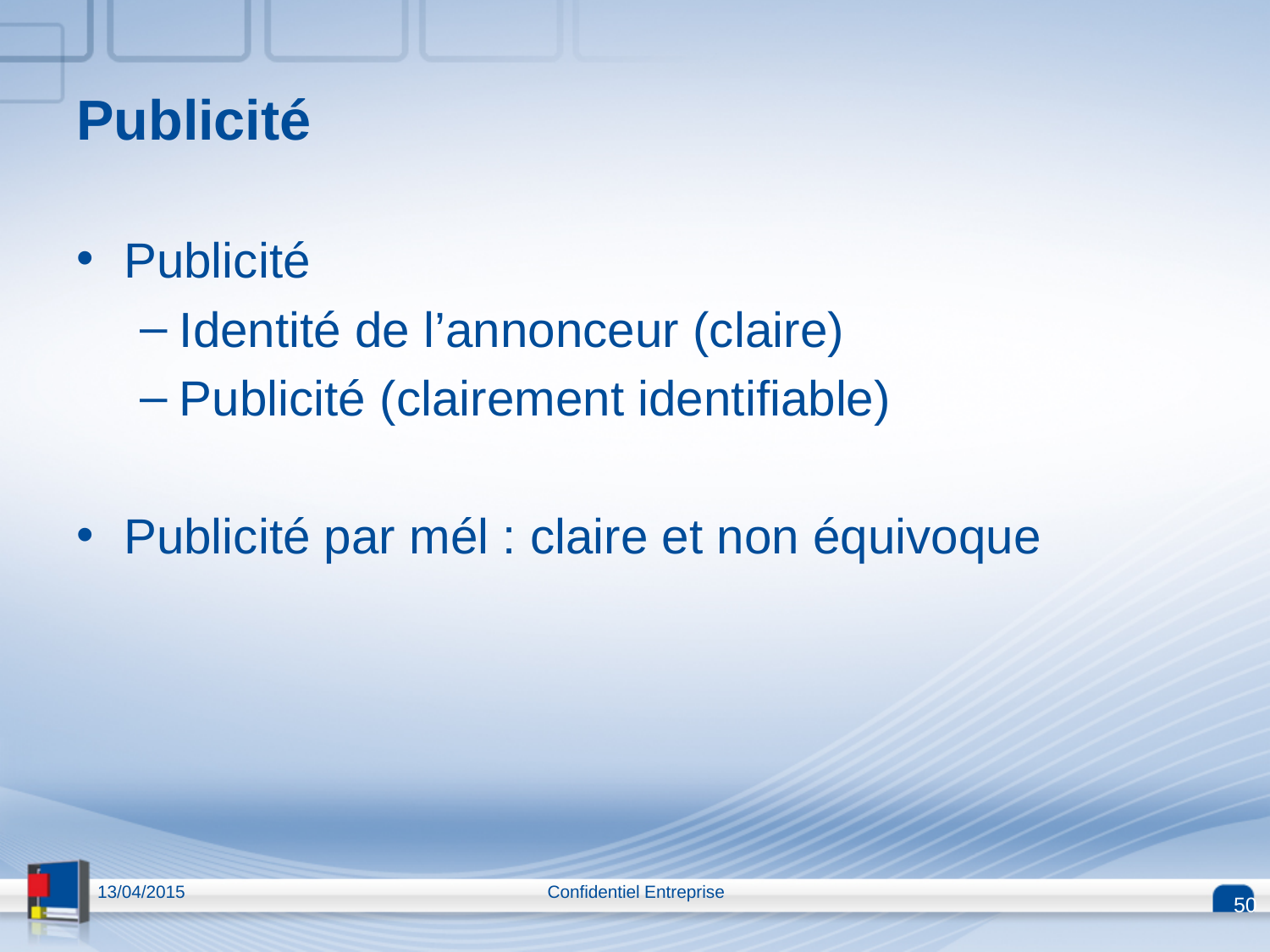

# Publicité
Publicité
Identité de l’annonceur (claire)
Publicité (clairement identifiable)

Publicité par mél : claire et non équivoque
13/04/2015
Confidentiel Entreprise
50